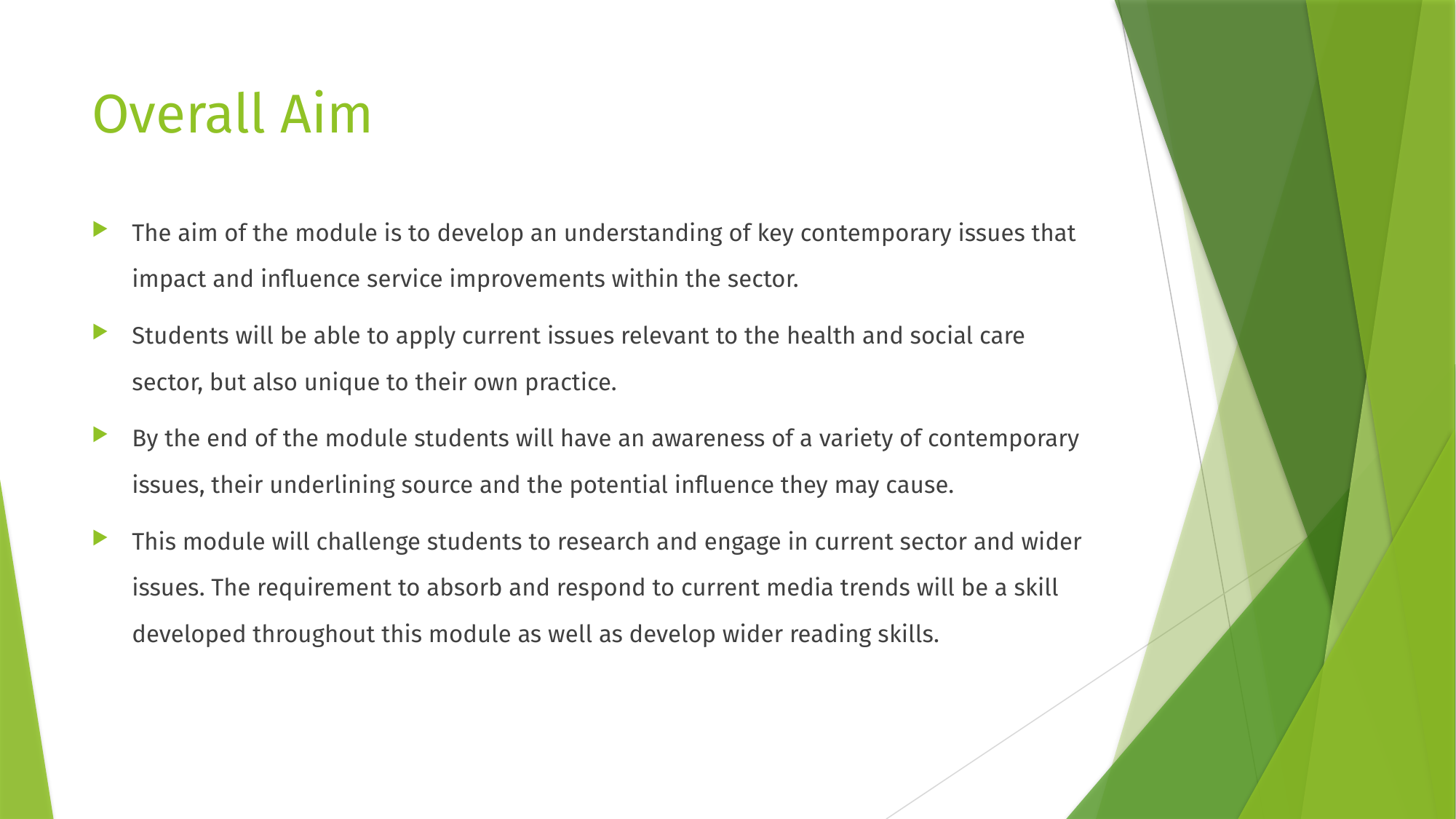

# Overall Aim
The aim of the module is to develop an understanding of key contemporary issues that impact and influence service improvements within the sector.
Students will be able to apply current issues relevant to the health and social care sector, but also unique to their own practice.
By the end of the module students will have an awareness of a variety of contemporary issues, their underlining source and the potential influence they may cause.
This module will challenge students to research and engage in current sector and wider issues. The requirement to absorb and respond to current media trends will be a skill developed throughout this module as well as develop wider reading skills.